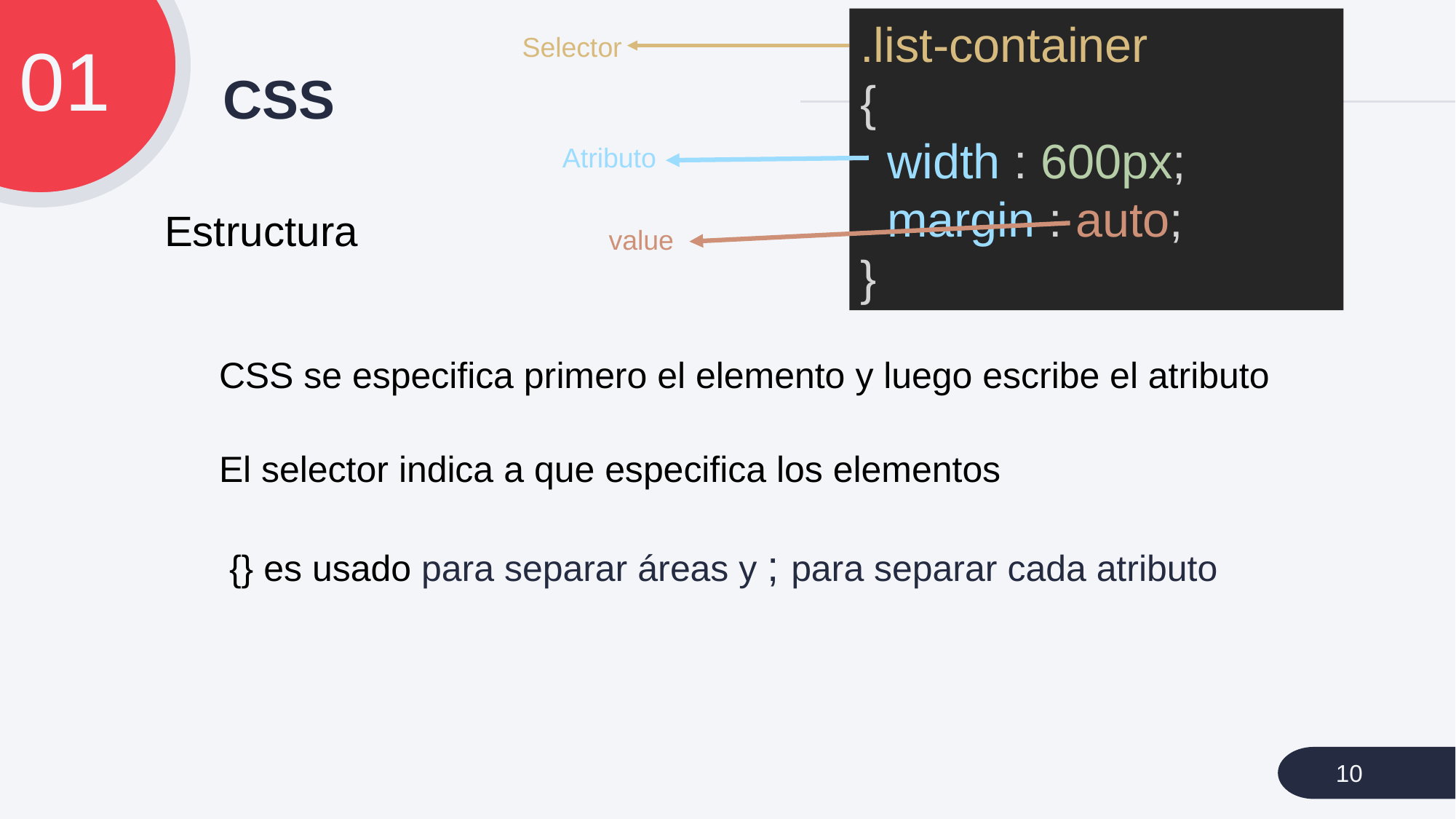

.list-container
{
  width : 600px;
  margin : auto;
}
Selector
01
# CSS
Atributo
Estructura

CSS se especifica primero el elemento y luego escribe el atributo

El selector indica a que especifica los elementos

 {} es usado para separar áreas y ; para separar cada atributo

value
10